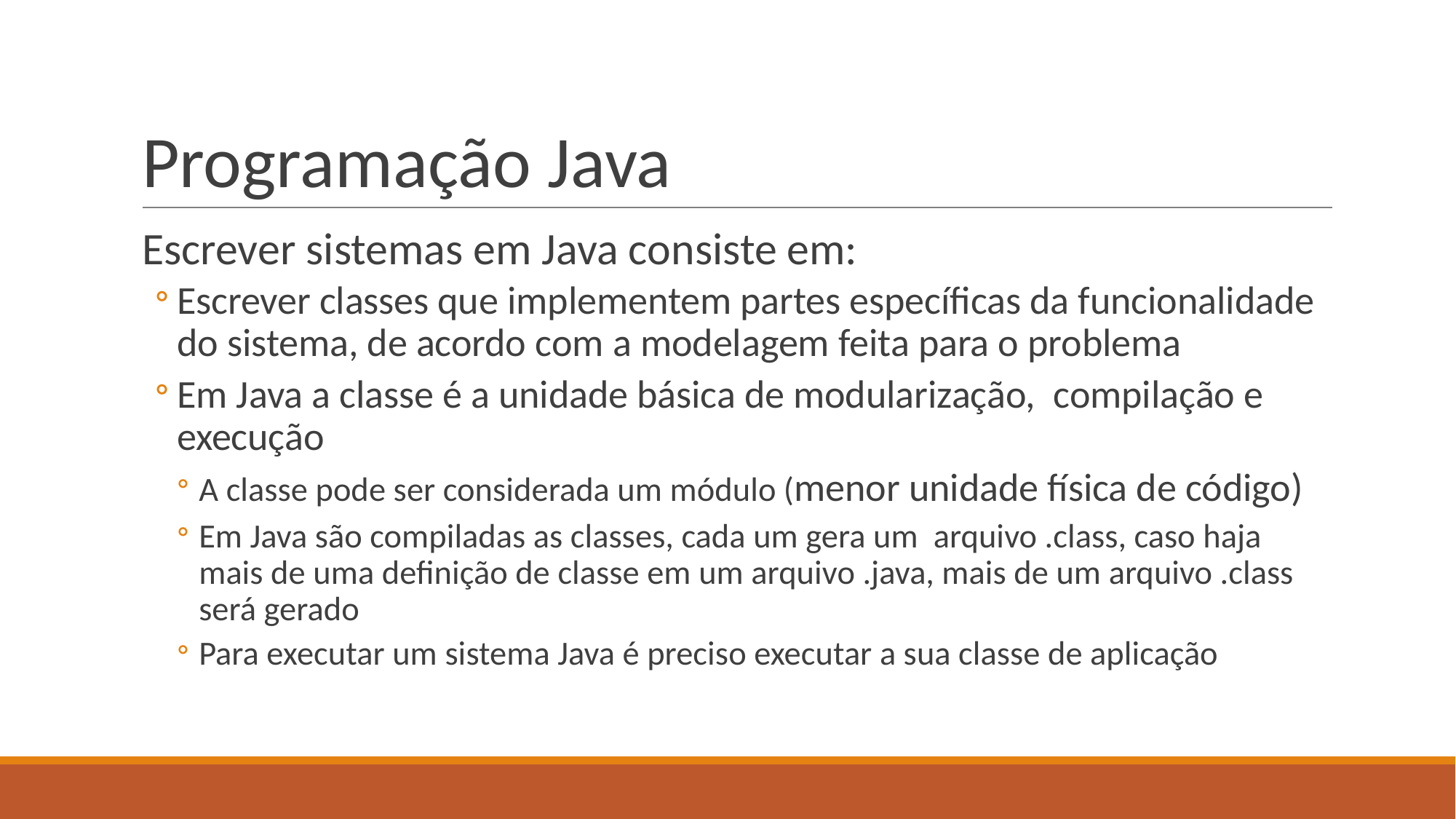

# Programação Java
Escrever sistemas em Java consiste em:
Escrever classes que implementem partes específicas da funcionalidade do sistema, de acordo com a modelagem feita para o problema
Em Java a classe é a unidade básica de modularização,  compilação e execução
A classe pode ser considerada um módulo (menor unidade física de código)
Em Java são compiladas as classes, cada um gera um  arquivo .class, caso haja mais de uma definição de classe em um arquivo .java, mais de um arquivo .class será gerado
Para executar um sistema Java é preciso executar a sua classe de aplicação